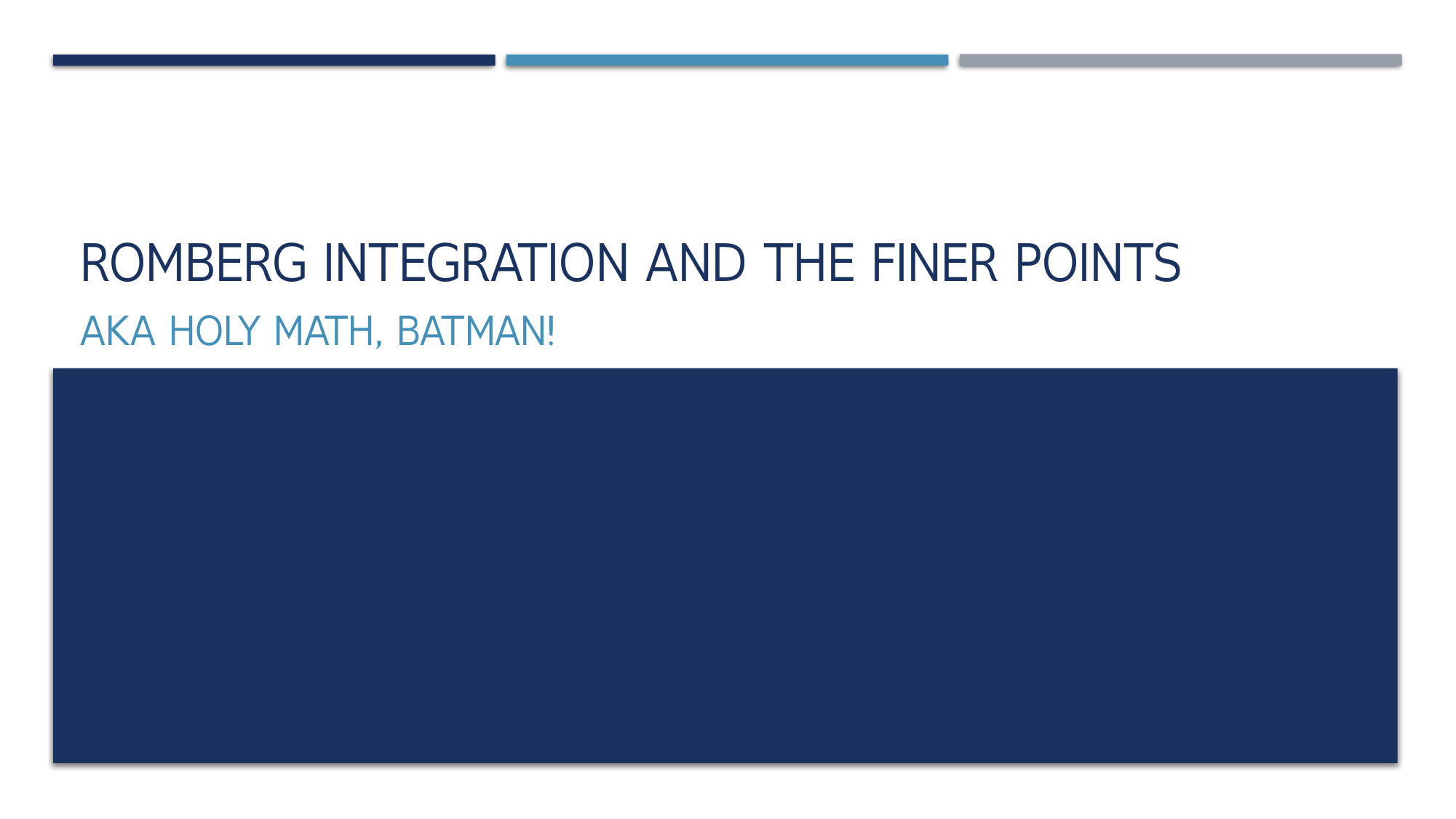

# Romberg integration and the finer points
AKA Holy Math, Batman!